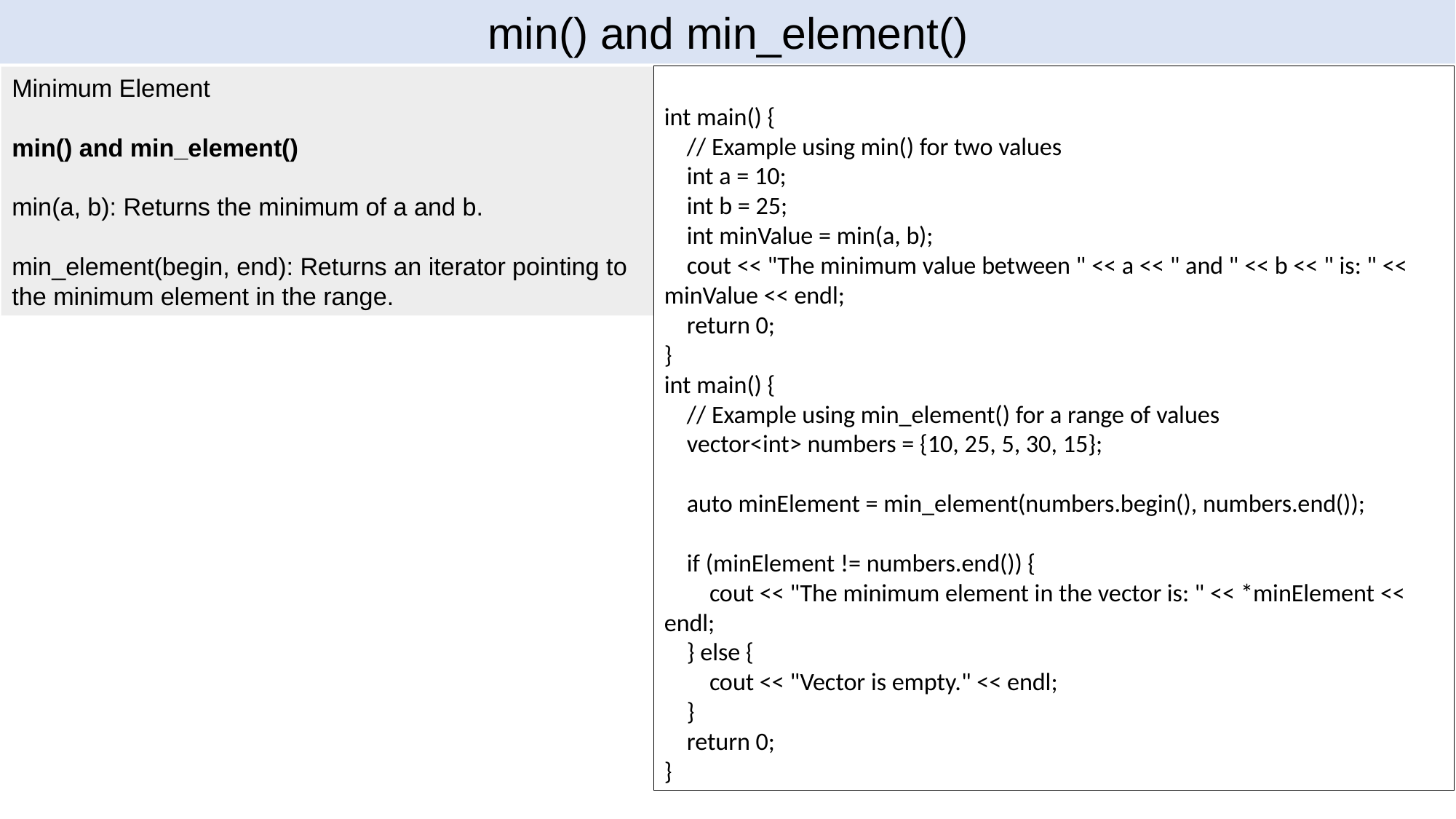

min() and min_element()

int main() {
    // Example using min() for two values
    int a = 10;
    int b = 25;
    int minValue = min(a, b);
    cout << "The minimum value between " << a << " and " << b << " is: " << minValue << endl;
    return 0;
}
int main() {
    // Example using min_element() for a range of values
    vector<int> numbers = {10, 25, 5, 30, 15};

    auto minElement = min_element(numbers.begin(), numbers.end());

    if (minElement != numbers.end()) {
        cout << "The minimum element in the vector is: " << *minElement << endl;
    } else {
        cout << "Vector is empty." << endl;
    }
    return 0;
}
Minimum Element

min() and min_element()

min(a, b): Returns the minimum of a and b.

min_element(begin, end): Returns an iterator pointing to the minimum element in the range.